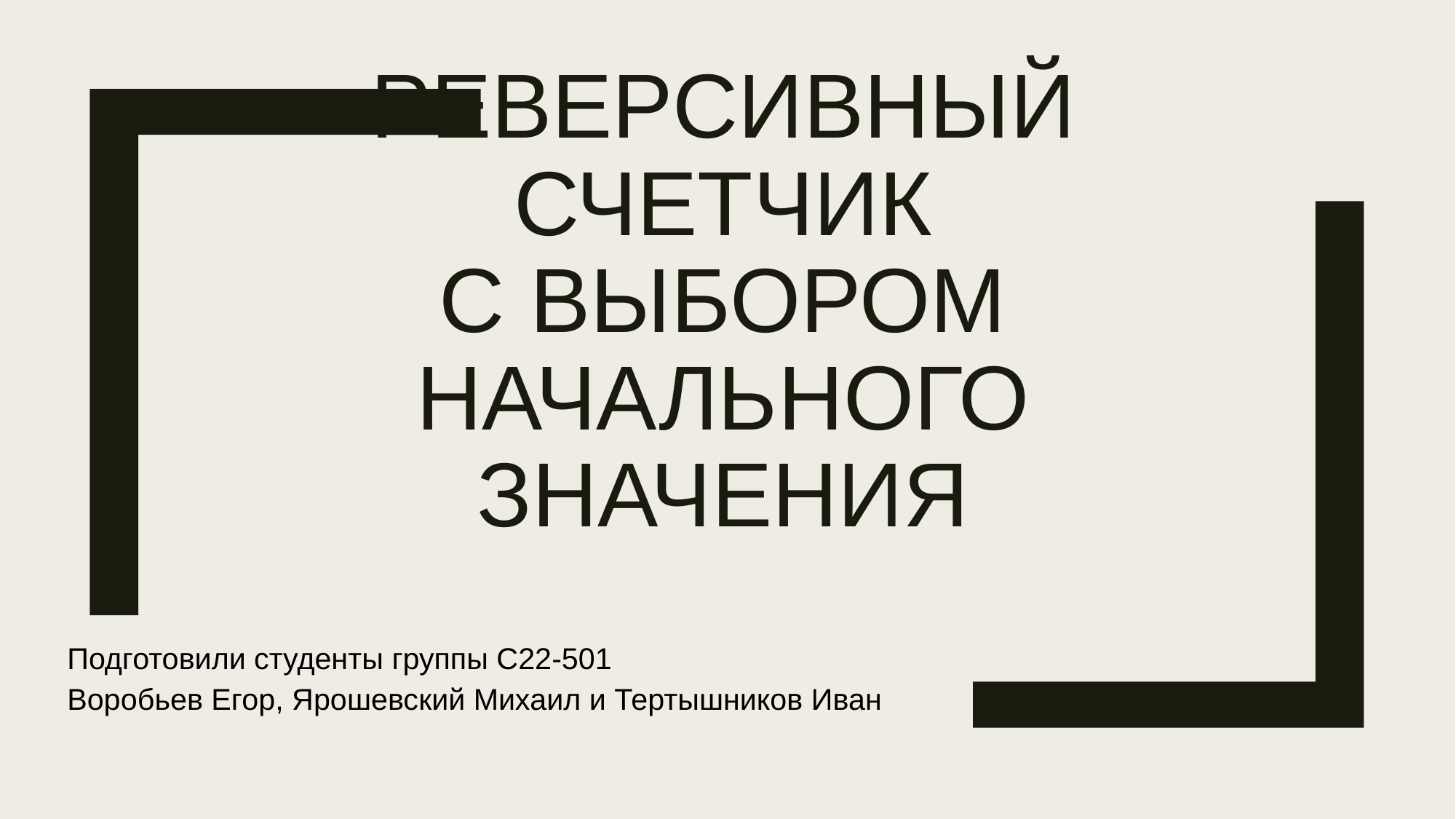

# Реверсивный счетчик с выбором начального значения
Подготовили студенты группы С22-501
Воробьев Егор, Ярошевский Михаил и Тертышников Иван